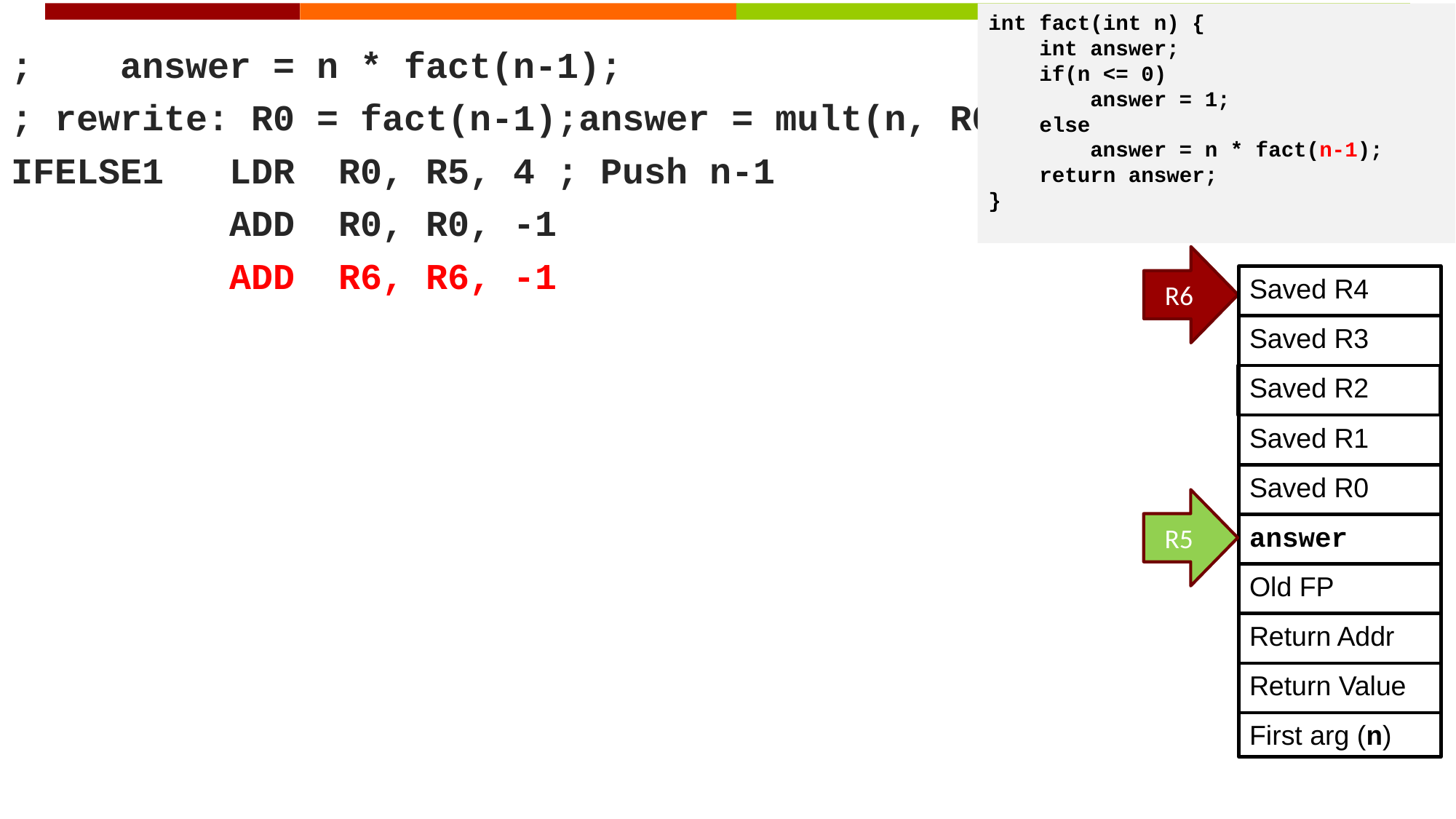

int fact(int n) {
    int answer;
    if(n <= 0)
        answer = 1;
    else
        answer = n * fact(n-1);
    return answer;
}

;	answer = n * fact(n-1);
; rewrite: R0 = fact(n-1);answer = mult(n, R0);
IFELSE1	LDR	R0, R5, 4	; Push n-1
		ADD	R0, R0, -1
		ADD	R6, R6, -1

R6
Saved R4
Saved R3

Saved R2
Saved R1
Saved R0

R5
answer
Old FP
Return Addr
Return Value
First arg (n)